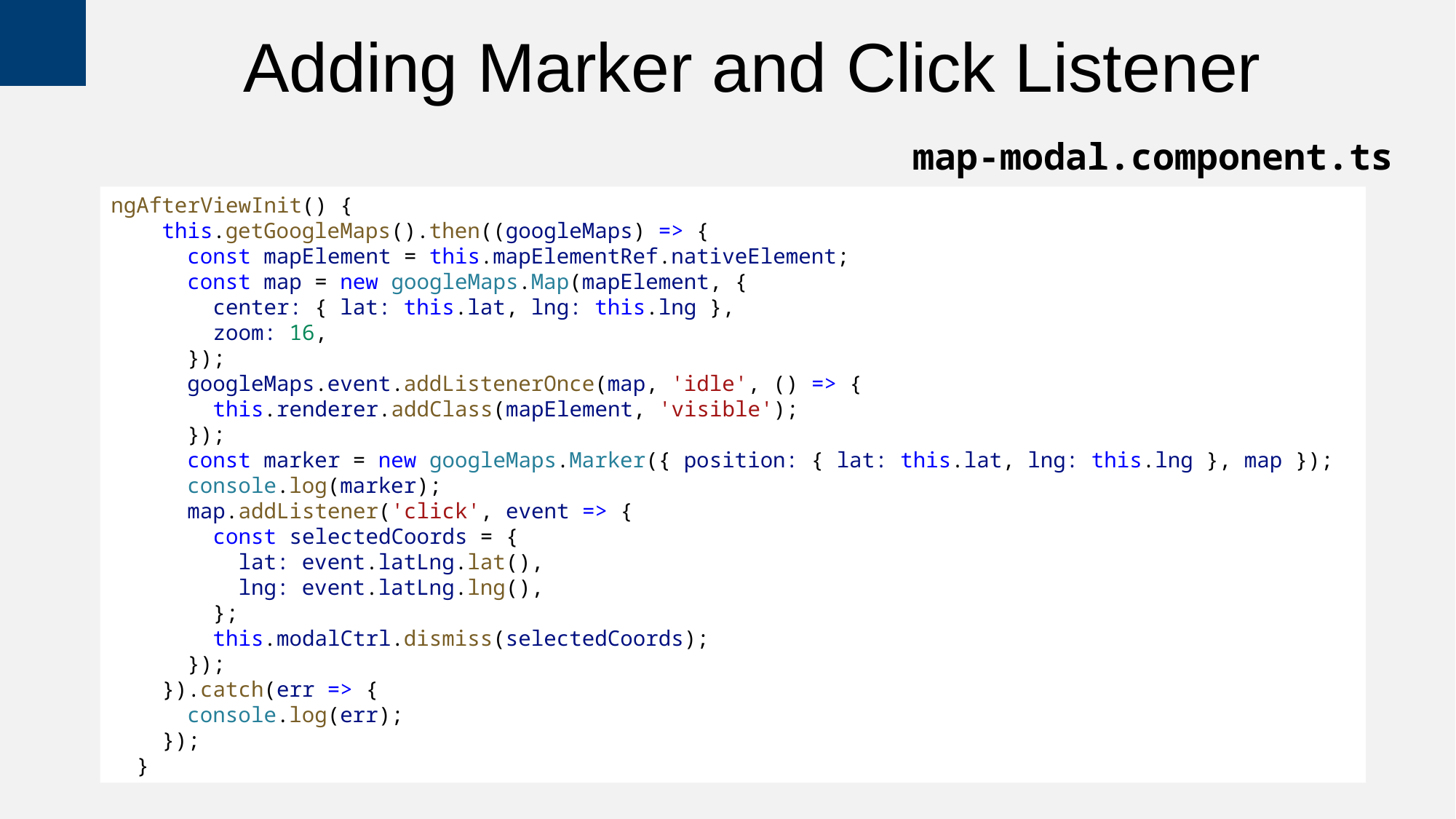

# Adding Marker and Click Listener

map-modal.component.ts
ngAfterViewInit() {
    this.getGoogleMaps().then((googleMaps) => {
      const mapElement = this.mapElementRef.nativeElement;
      const map = new googleMaps.Map(mapElement, {
        center: { lat: this.lat, lng: this.lng },
        zoom: 16,
      });
      googleMaps.event.addListenerOnce(map, 'idle', () => {
        this.renderer.addClass(mapElement, 'visible');
      });
      const marker = new googleMaps.Marker({ position: { lat: this.lat, lng: this.lng }, map });
      console.log(marker);
      map.addListener('click', event => {
        const selectedCoords = {
          lat: event.latLng.lat(),
          lng: event.latLng.lng(),
        };
        this.modalCtrl.dismiss(selectedCoords);
      });
    }).catch(err => {
      console.log(err);
    });
  }